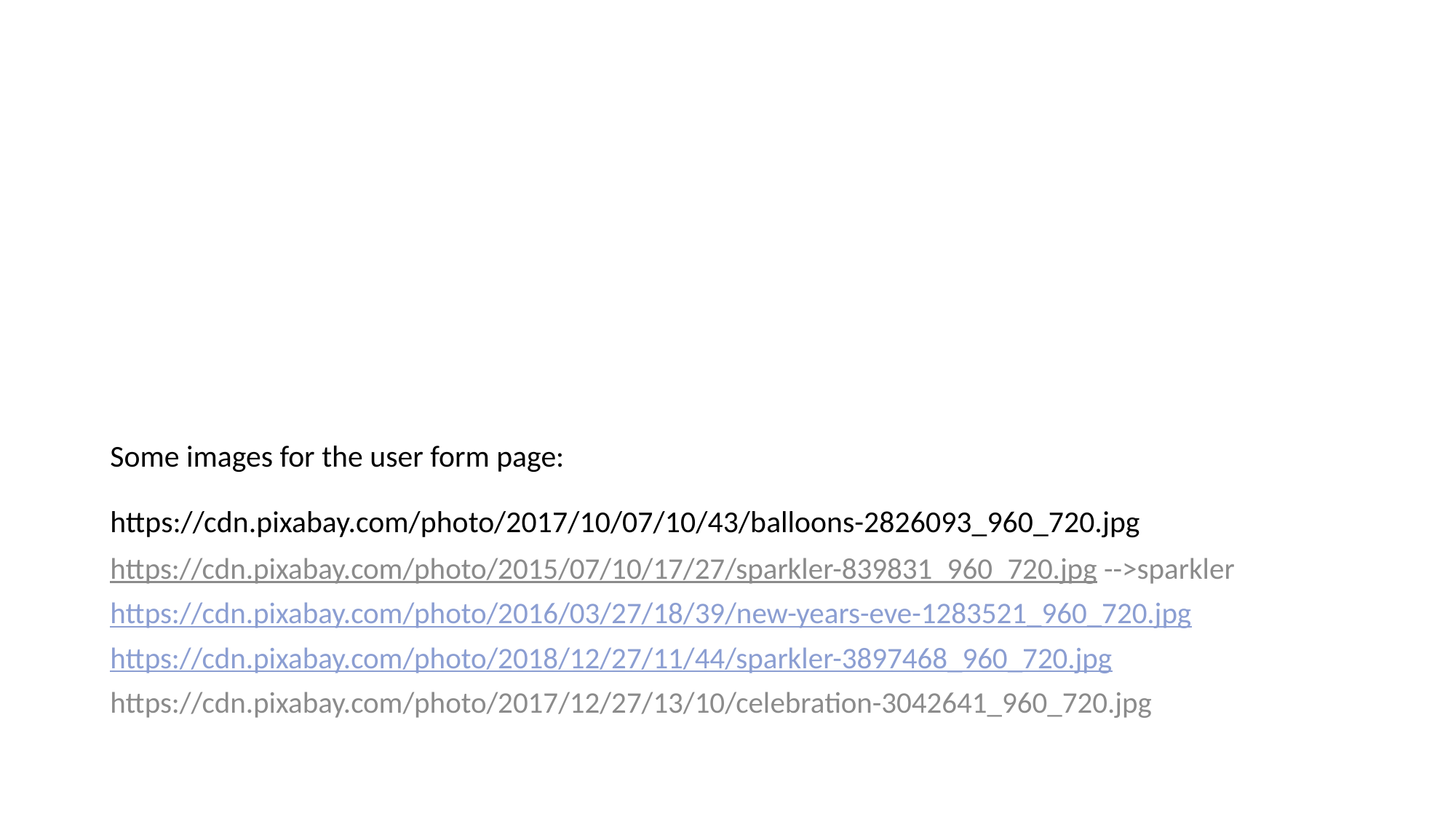

# Some images for the user form page: https://cdn.pixabay.com/photo/2017/10/07/10/43/balloons-2826093_960_720.jpg
https://cdn.pixabay.com/photo/2015/07/10/17/27/sparkler-839831_960_720.jpg -->sparkler
https://cdn.pixabay.com/photo/2016/03/27/18/39/new-years-eve-1283521_960_720.jpg
https://cdn.pixabay.com/photo/2018/12/27/11/44/sparkler-3897468_960_720.jpg
https://cdn.pixabay.com/photo/2017/12/27/13/10/celebration-3042641_960_720.jpg